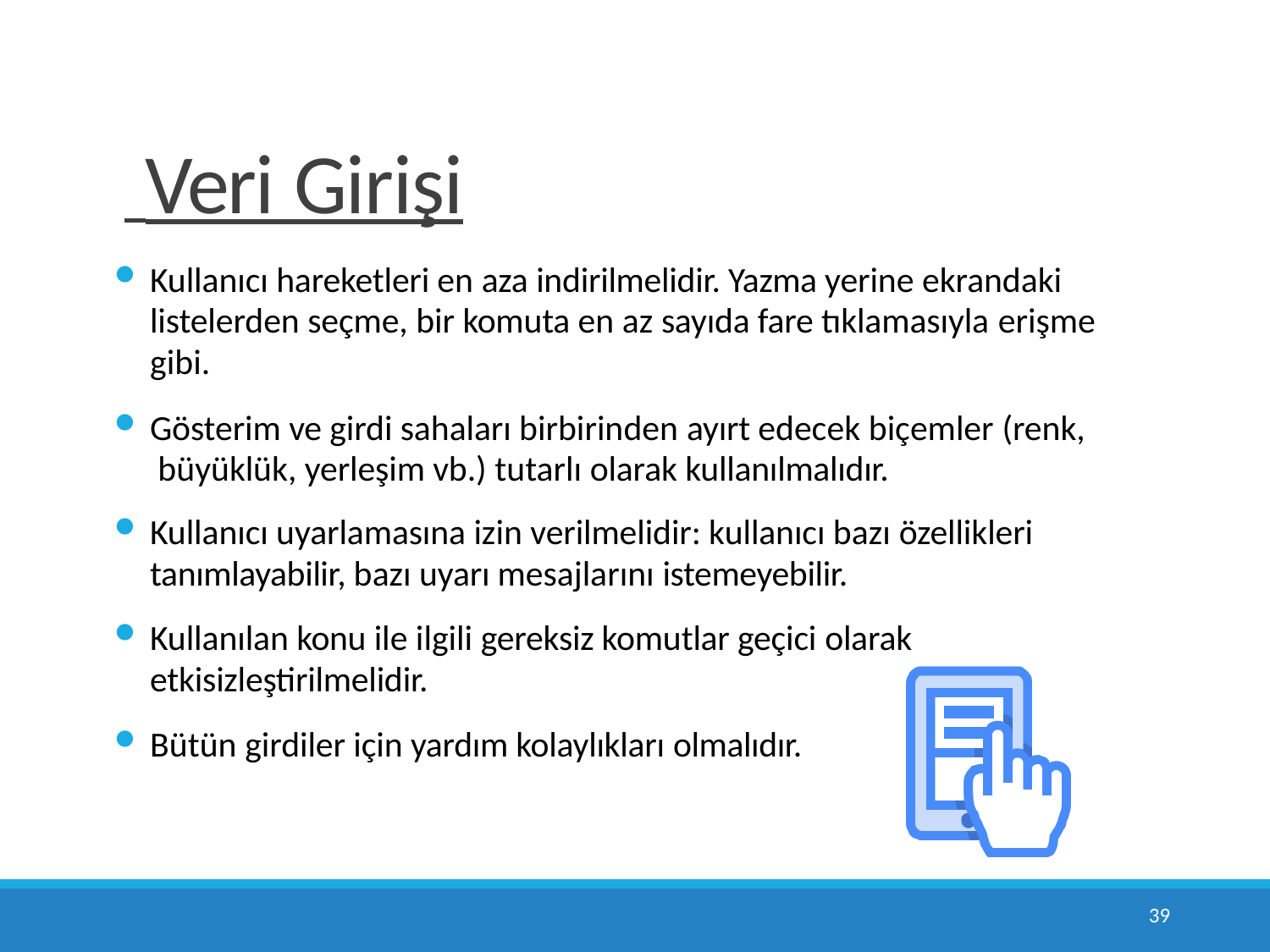

# Veri Girişi
Kullanıcı hareketleri en aza indirilmelidir. Yazma yerine ekrandaki
listelerden seçme, bir komuta en az sayıda fare tıklamasıyla erişme
gibi.
Gösterim ve girdi sahaları birbirinden ayırt edecek biçemler (renk,  büyüklük, yerleşim vb.) tutarlı olarak kullanılmalıdır.
Kullanıcı uyarlamasına izin verilmelidir: kullanıcı bazı özellikleri
tanımlayabilir, bazı uyarı mesajlarını istemeyebilir.
Kullanılan konu ile ilgili gereksiz komutlar geçici olarak
etkisizleştirilmelidir.
Bütün girdiler için yardım kolaylıkları olmalıdır.

39